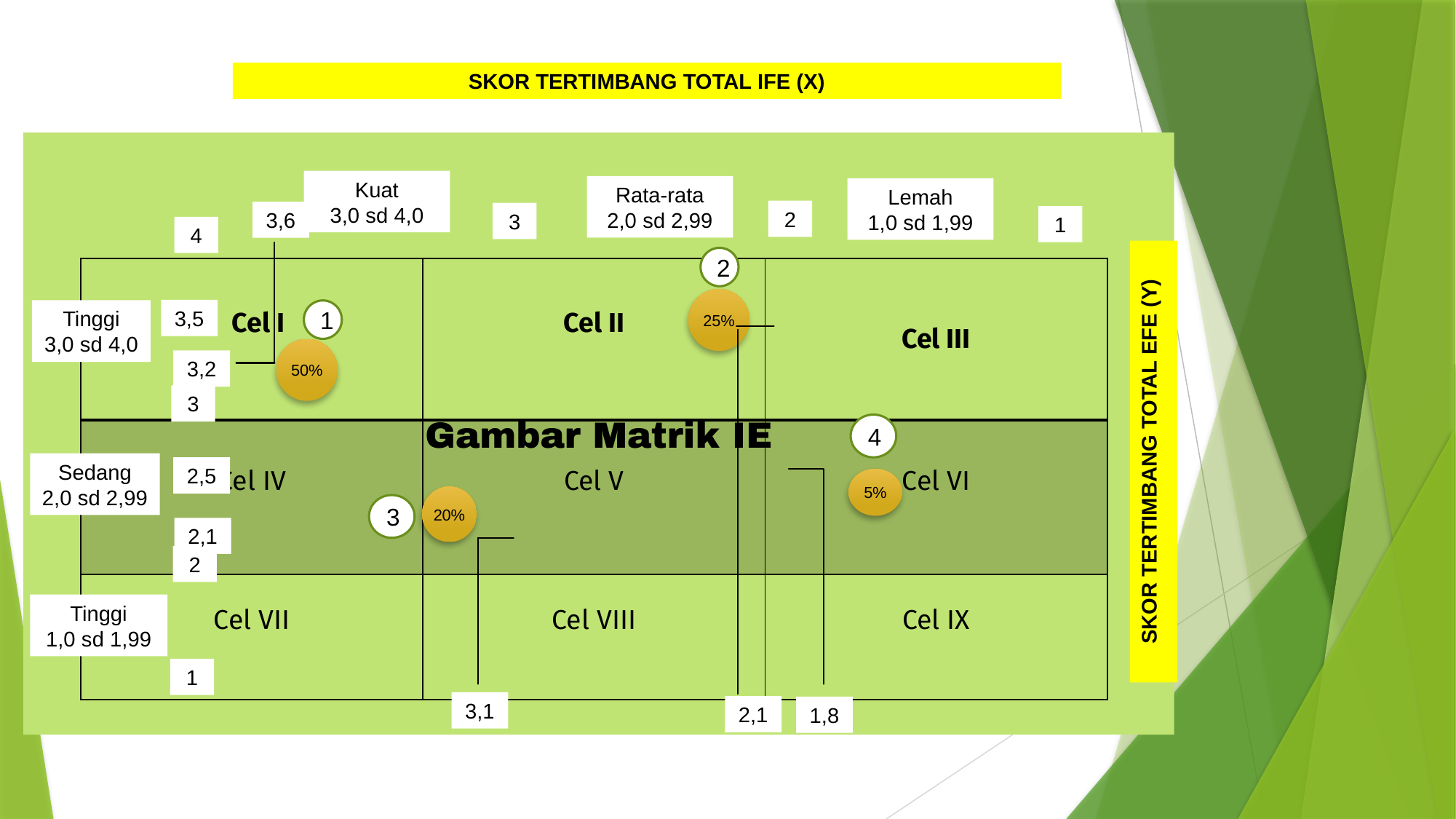

SKOR TERTIMBANG TOTAL IFE (X)
# Gambar Matrik IE
Kuat
3,0 sd 4,0
Rata-rata
2,0 sd 2,99
Lemah
1,0 sd 1,99
2
3,6
3
1
4
SKOR TERTIMBANG TOTAL EFE (Y)
2
| Cel I | Cel II | Cel III |
| --- | --- | --- |
| Cel IV | Cel V | Cel VI |
| Cel VII | Cel VIII | Cel IX |
25%
3,5
Tinggi
3,0 sd 4,0
1
50%
3,2
3
4
Sedang
2,0 sd 2,99
2,5
5%
20%
3
2,1
2
Tinggi
1,0 sd 1,99
1
3,1
2,1
1,8